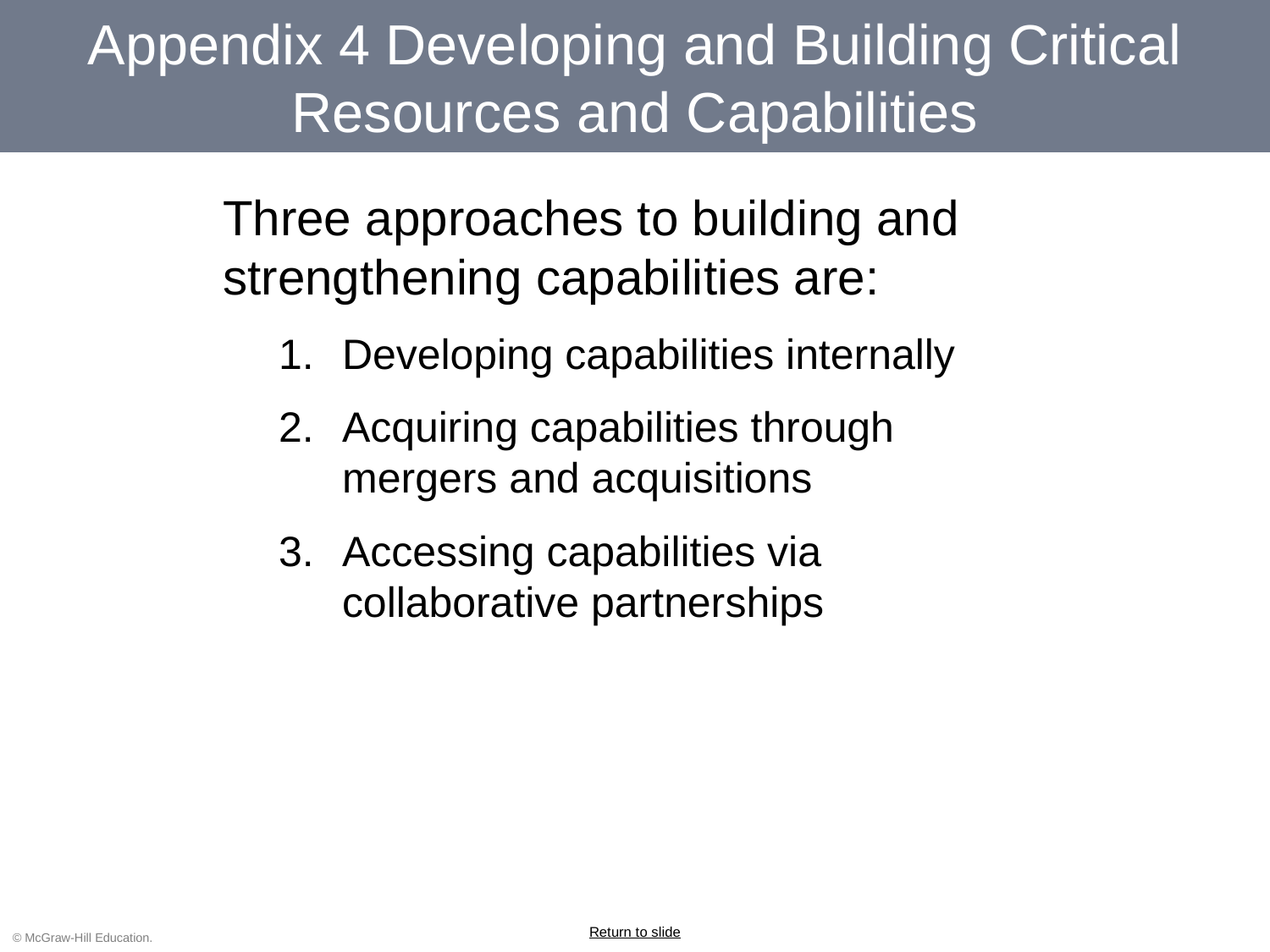

# Appendix 4 Developing and Building Critical Resources and Capabilities
Three approaches to building and strengthening capabilities are:
Developing capabilities internally
Acquiring capabilities through mergers and acquisitions
Accessing capabilities via collaborative partnerships
Return to slide